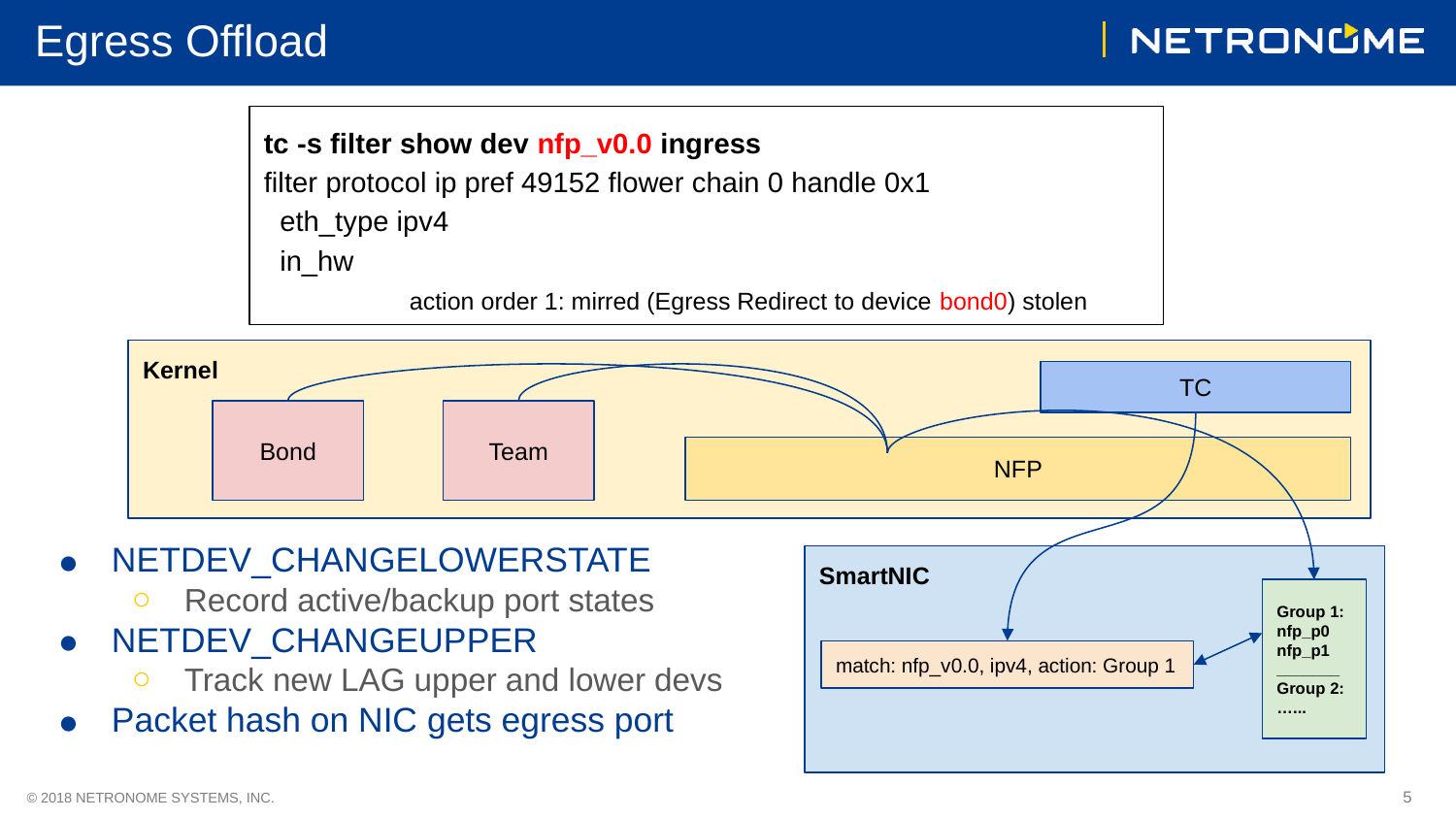

# Egress Offload
tc -s filter show dev nfp_v0.0 ingress
filter protocol ip pref 49152 flower chain 0 handle 0x1
  eth_type ipv4
  in_hw
	action order 1: mirred (Egress Redirect to device bond0) stolen
Kernel
TC
Bond
Team
NFP

NETDEV_CHANGELOWERSTATE
Record active/backup port states
NETDEV_CHANGEUPPER
Track new LAG upper and lower devs
Packet hash on NIC gets egress port
SmartNIC
Group 1:
nfp_p0
nfp_p1
_______
Group 2:
…...
match: nfp_v0.0, ipv4, action: Group 1